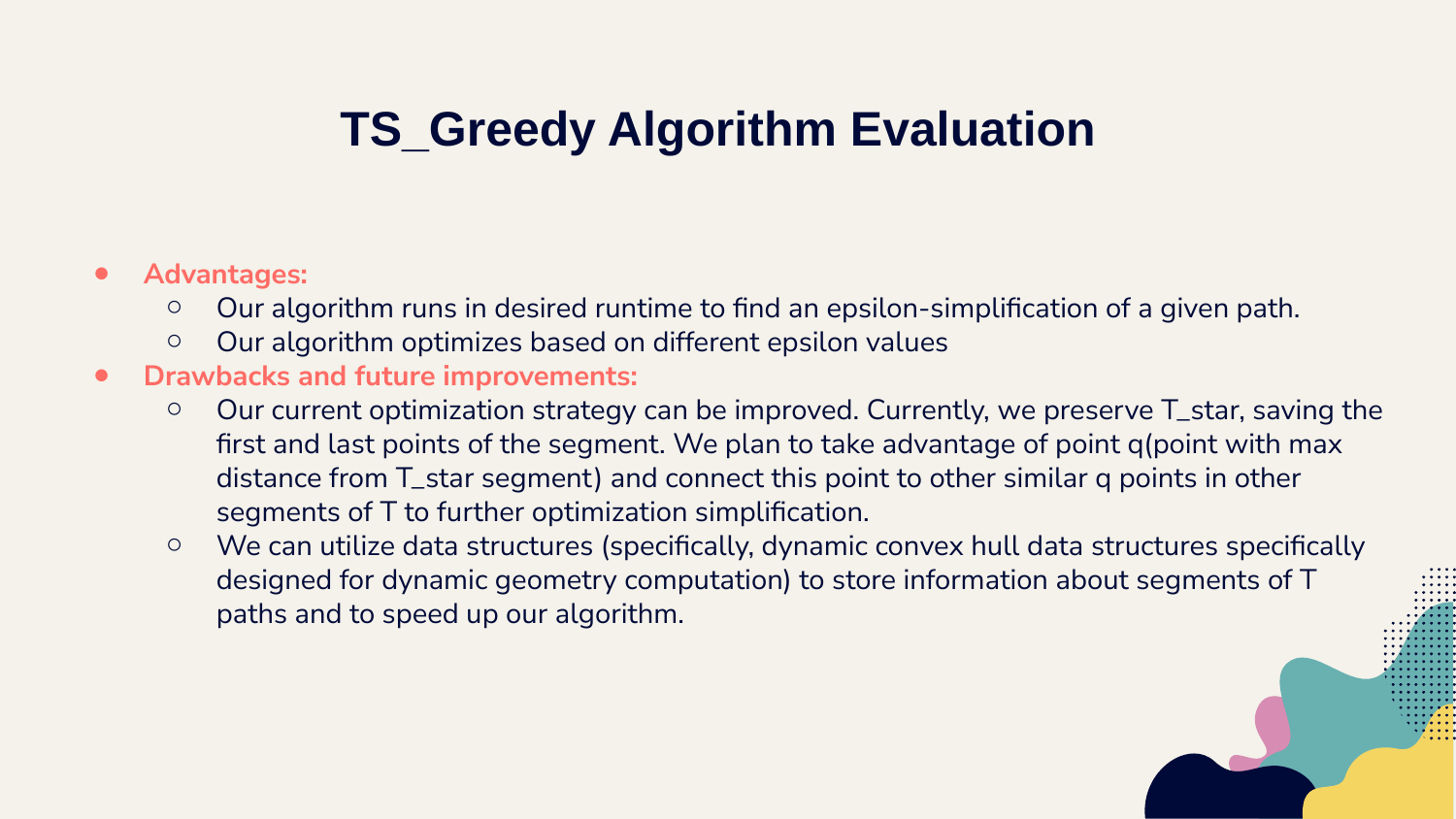

TS_Greedy Algorithm Evaluation
Advantages:
Our algorithm runs in desired runtime to find an epsilon-simplification of a given path.
Our algorithm optimizes based on different epsilon values
Drawbacks and future improvements:
Our current optimization strategy can be improved. Currently, we preserve T_star, saving the first and last points of the segment. We plan to take advantage of point q(point with max distance from T_star segment) and connect this point to other similar q points in other segments of T to further optimization simplification.
We can utilize data structures (specifically, dynamic convex hull data structures specifically designed for dynamic geometry computation) to store information about segments of T paths and to speed up our algorithm.